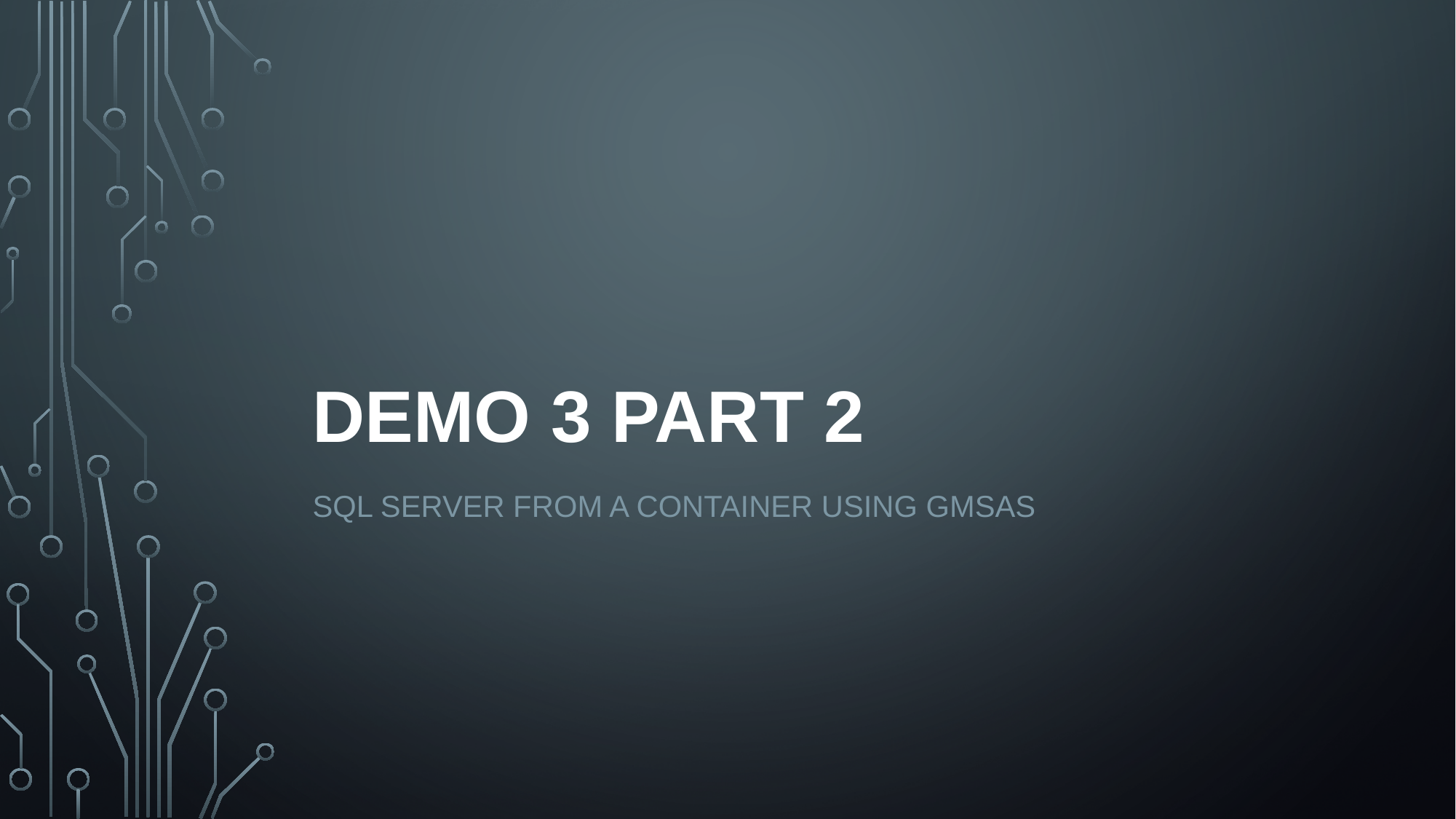

# Demo 3 part 2
SQL Server FROM a Container using gmsas